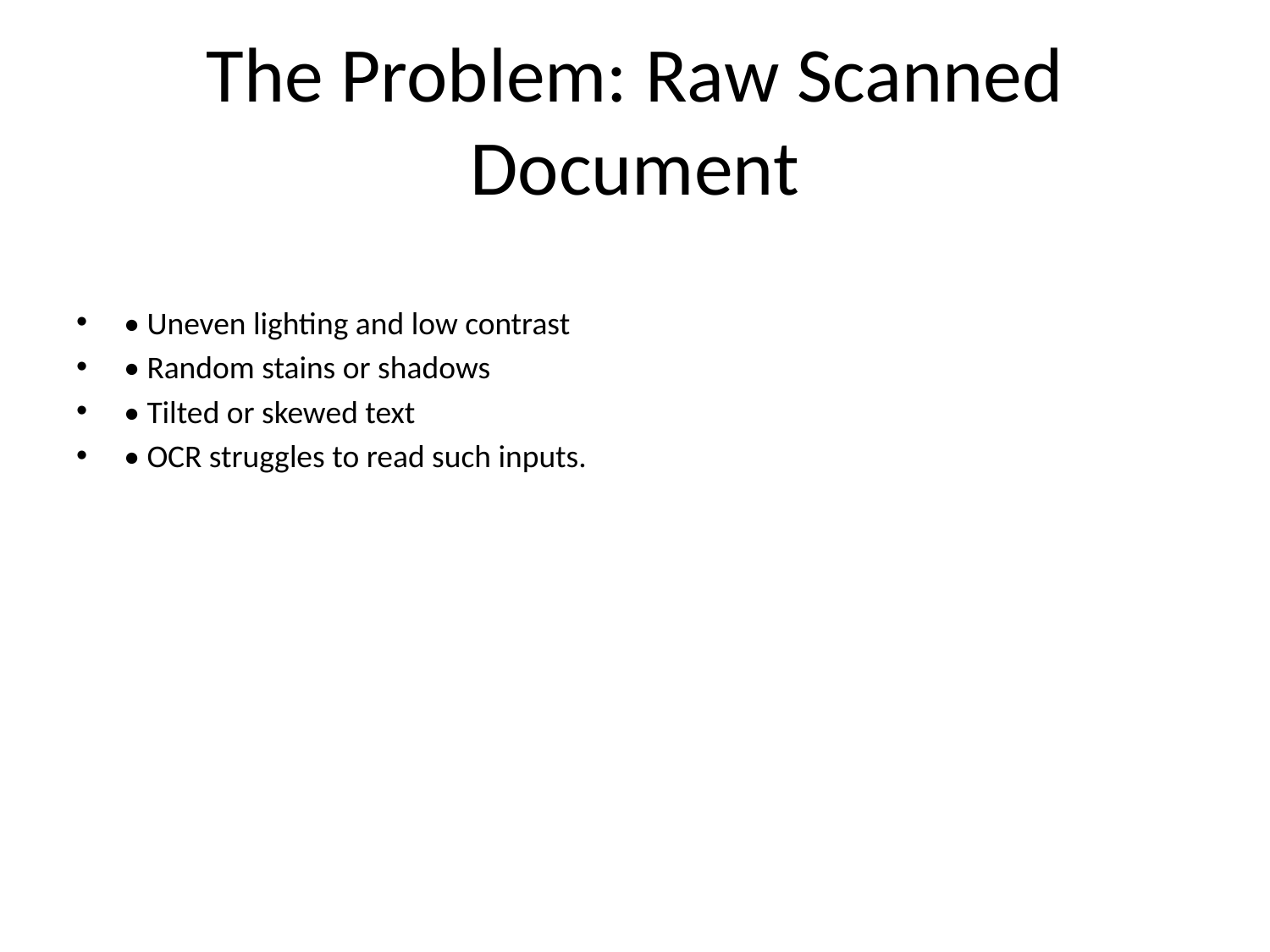

# The Problem: Raw Scanned Document

• Uneven lighting and low contrast
• Random stains or shadows
• Tilted or skewed text
• OCR struggles to read such inputs.